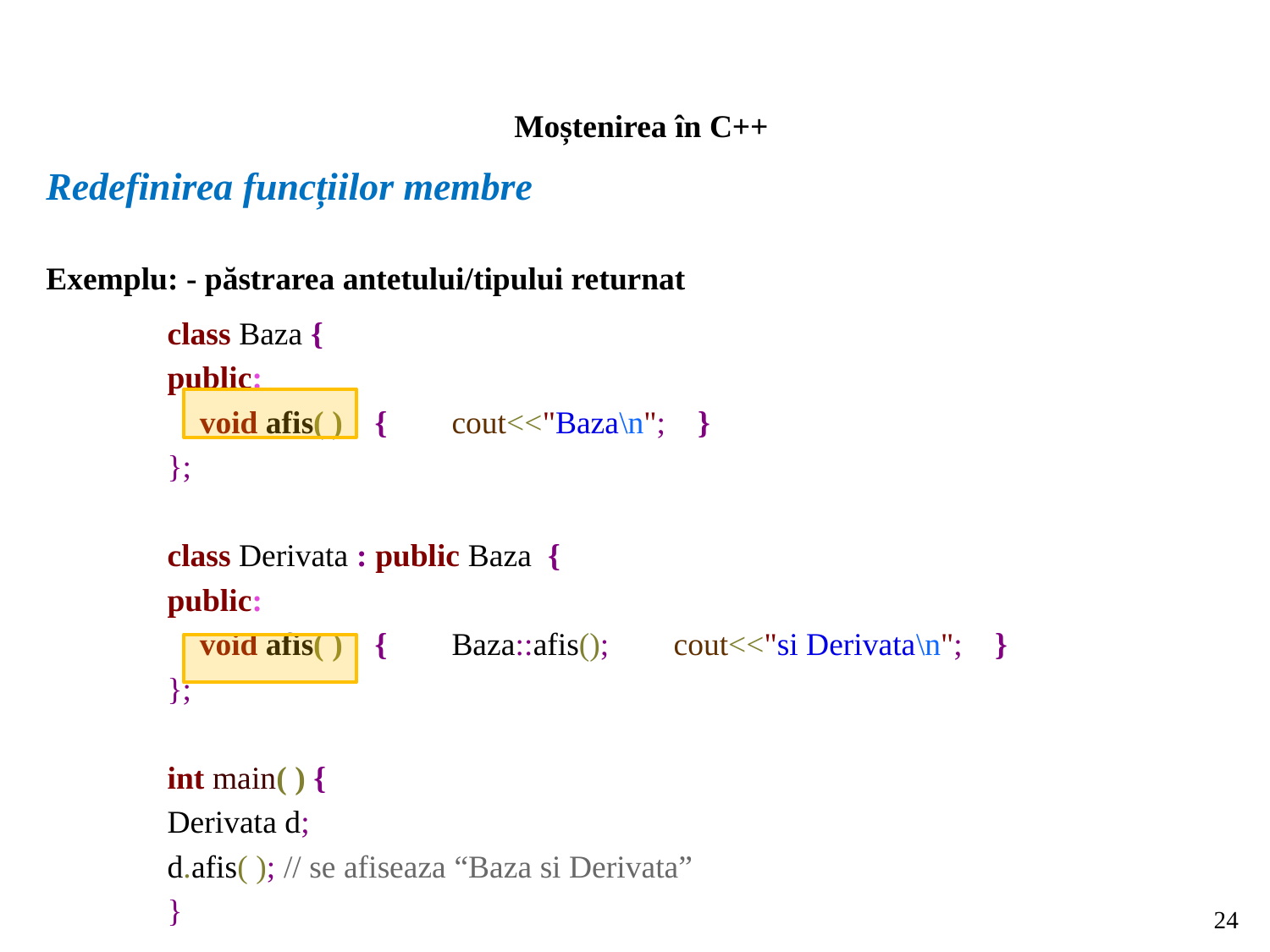

Moștenirea în C++
Redefinirea funcțiilor membre

Exemplu: - păstrarea antetului/tipului returnat

class Baza {
public:
    void afis( )    {        cout<<"Baza\n";    }
};

class Derivata : public Baza  {
public:
    void afis( )    {        Baza::afis();        cout<<"si Derivata\n";    }
};

int main( ) {
Derivata d;
d.afis( ); // se afiseaza “Baza si Derivata”
}

24